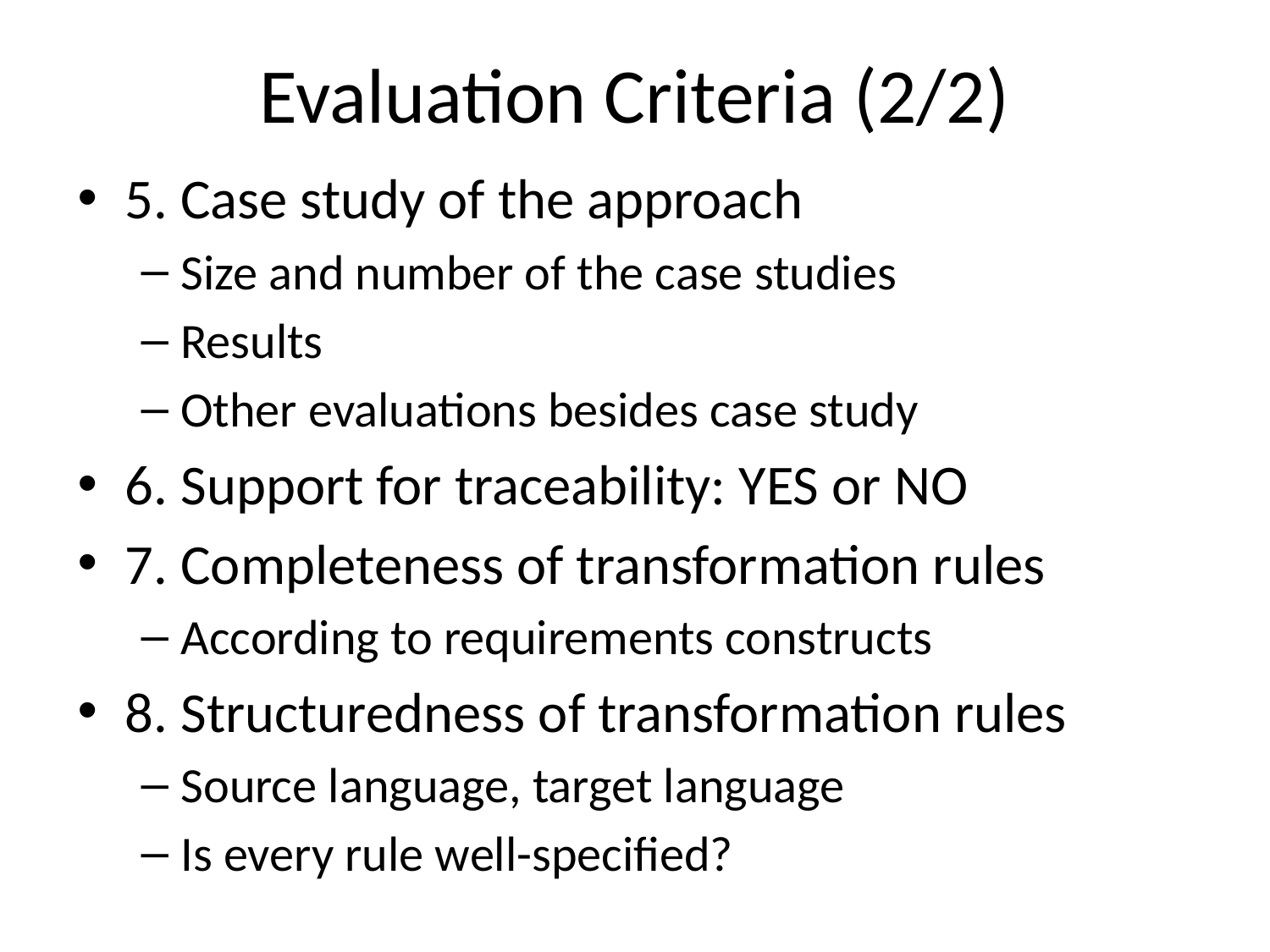

# Evaluation Criteria (2/2)
5. Case study of the approach
Size and number of the case studies
Results
Other evaluations besides case study
6. Support for traceability: YES or NO
7. Completeness of transformation rules
According to requirements constructs
8. Structuredness of transformation rules
Source language, target language
Is every rule well-specified?